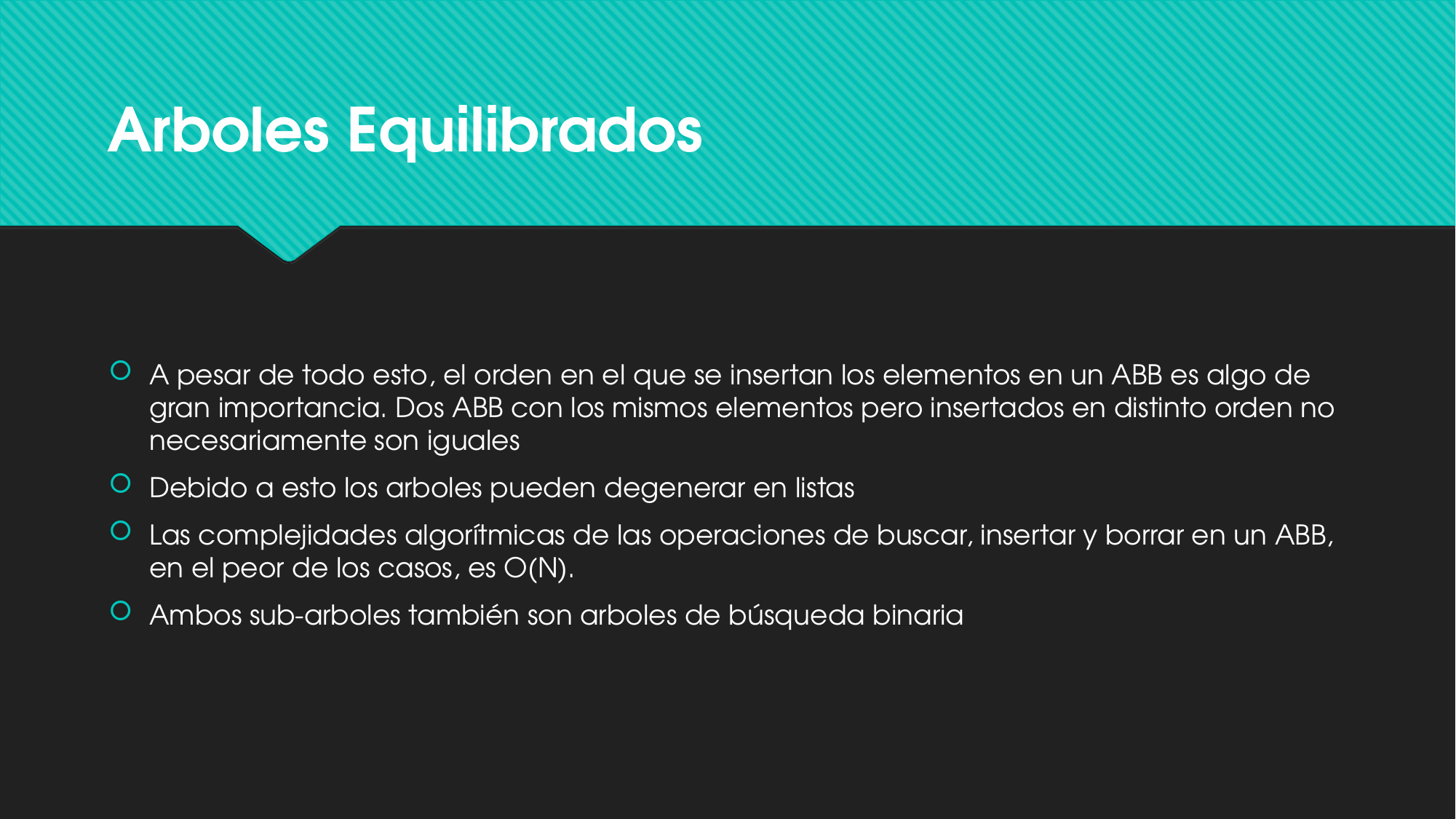

Arboles Equilibrados
A pesar de todo esto, el orden en el que se insertan los elementos en un ABB es algo de gran importancia. Dos ABB con los mismos elementos pero insertados en distinto orden no necesariamente son iguales
Debido a esto los arboles pueden degenerar en listas
Las complejidades algorítmicas de las operaciones de buscar, insertar y borrar en un ABB, en el peor de los casos, es O(N).
Ambos sub-arboles también son arboles de búsqueda binaria